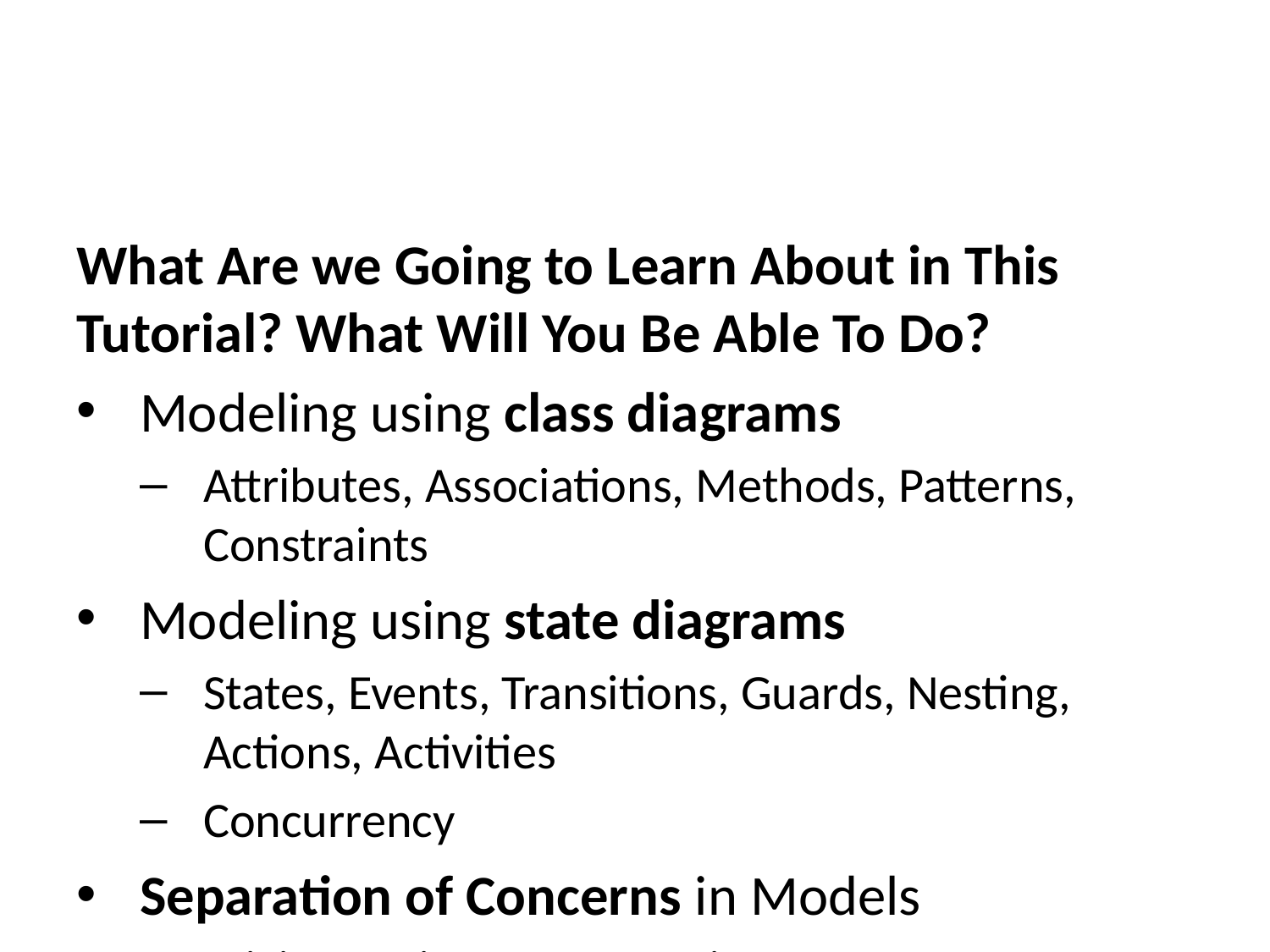

What Are we Going to Learn About in This Tutorial? What Will You Be Able To Do?
Modeling using class diagrams
Attributes, Associations, Methods, Patterns, Constraints
Modeling using state diagrams
States, Events, Transitions, Guards, Nesting, Actions, Activities
Concurrency
Separation of Concerns in Models
Mixins, Traits, Aspects, Mixsets
Practice with a examples focusing on state machines and product lines
Building a complete system in UMPLE